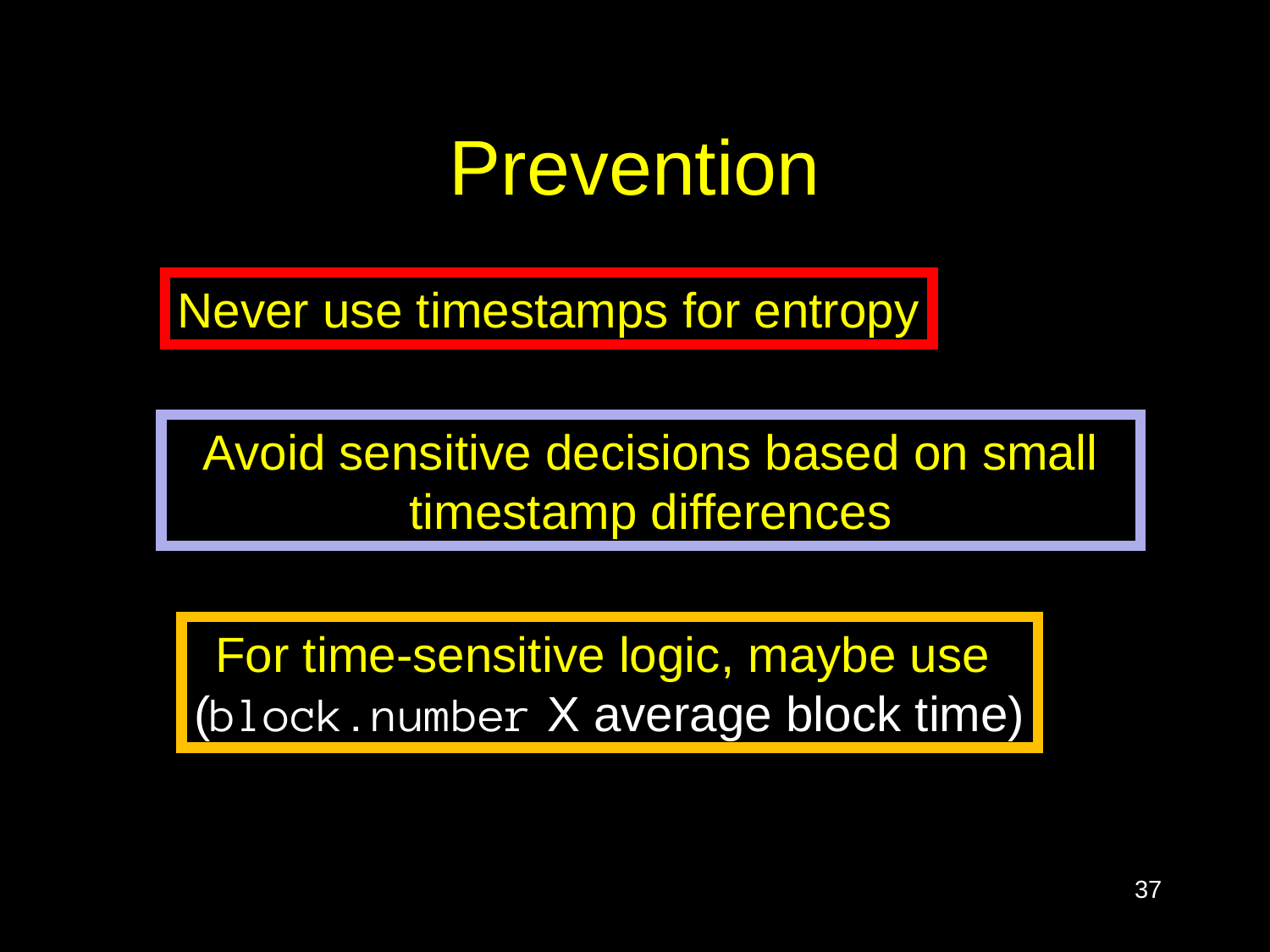

# Prevention
Never use timestamps for entropy
Avoid sensitive decisions based on small timestamp differences
For time-sensitive logic, maybe use
(block.number X average block time)
37